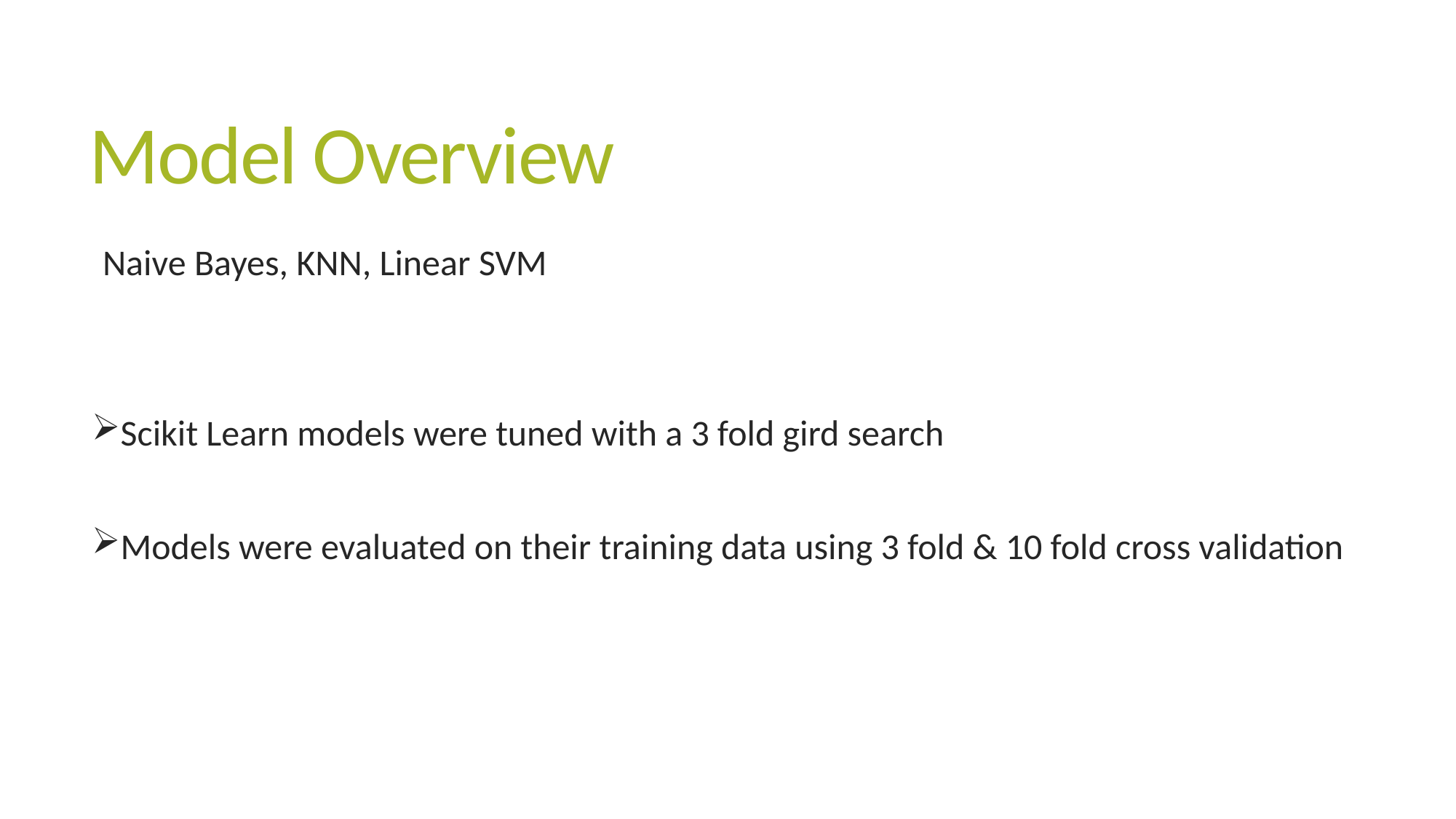

# Model Overview
Naive Bayes, KNN, Linear SVM

Scikit Learn models were tuned with a 3 fold gird search

Models were evaluated on their training data using 3 fold & 10 fold cross validation